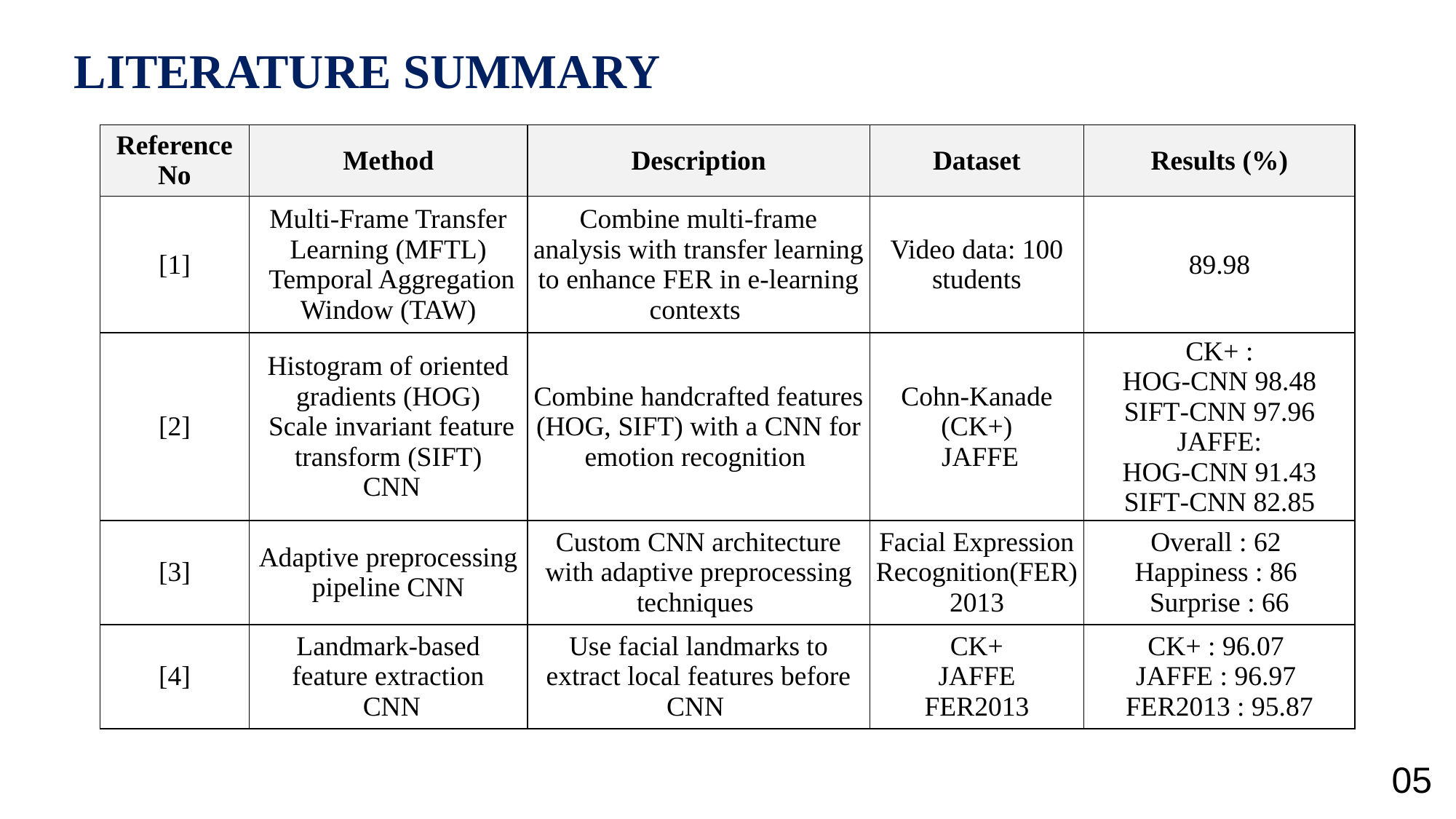

# LITERATURE SUMMARY
| Reference No | Method | Description | Dataset | Results (%) |
| --- | --- | --- | --- | --- |
| [1] | Multi‑Frame Transfer Learning (MFTL) Temporal Aggregation Window (TAW) | Combine multi‑frame analysis with transfer learning to enhance FER in e‑learning contexts ​ | Video data: 100 students | 89.98 |
| [2] | Histogram of oriented gradients (HOG) Scale invariant feature transform (SIFT) CNN | Combine handcrafted features (HOG, SIFT) with a CNN for emotion recognition ​ | Cohn-Kanade (CK+) JAFFE | CK+ : HOG‑CNN 98.48 SIFT‑CNN 97.96 JAFFE: HOG‑CNN 91.43 SIFT‑CNN 82.85 |
| [3] | Adaptive preprocessing pipeline CNN | Custom CNN architecture with adaptive preprocessing techniques ​ | Facial Expression Recognition(FER) 2013 | Overall : 62 Happiness : 86 Surprise : 66 |
| [4] | Landmark‑based feature extraction CNN | Use facial landmarks to extract local features before CNN ​ | CK+ JAFFE FER2013 | CK+ : 96.07 JAFFE : 96.97 FER2013 : 95.87 |
05